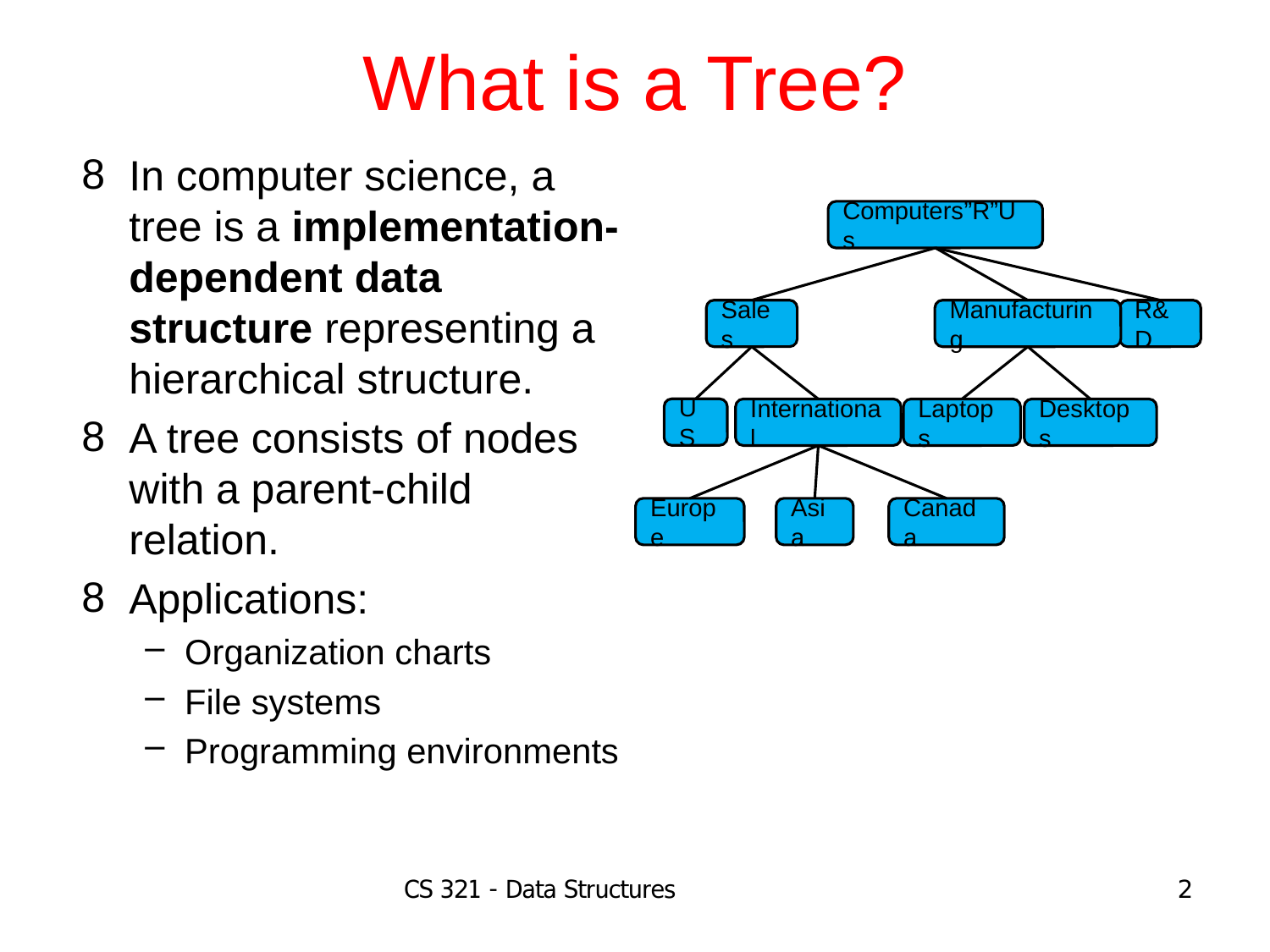

# What is a Tree?
In computer science, a tree is a implementation-dependent data structure representing a hierarchical structure.
A tree consists of nodes with a parent-child relation.
Applications:
Organization charts
File systems
Programming environments
Computers”R”Us
Sales
Manufacturing
R&D
US
International
Laptops
Desktops
Europe
Asia
Canada
CS 321 - Data Structures
2